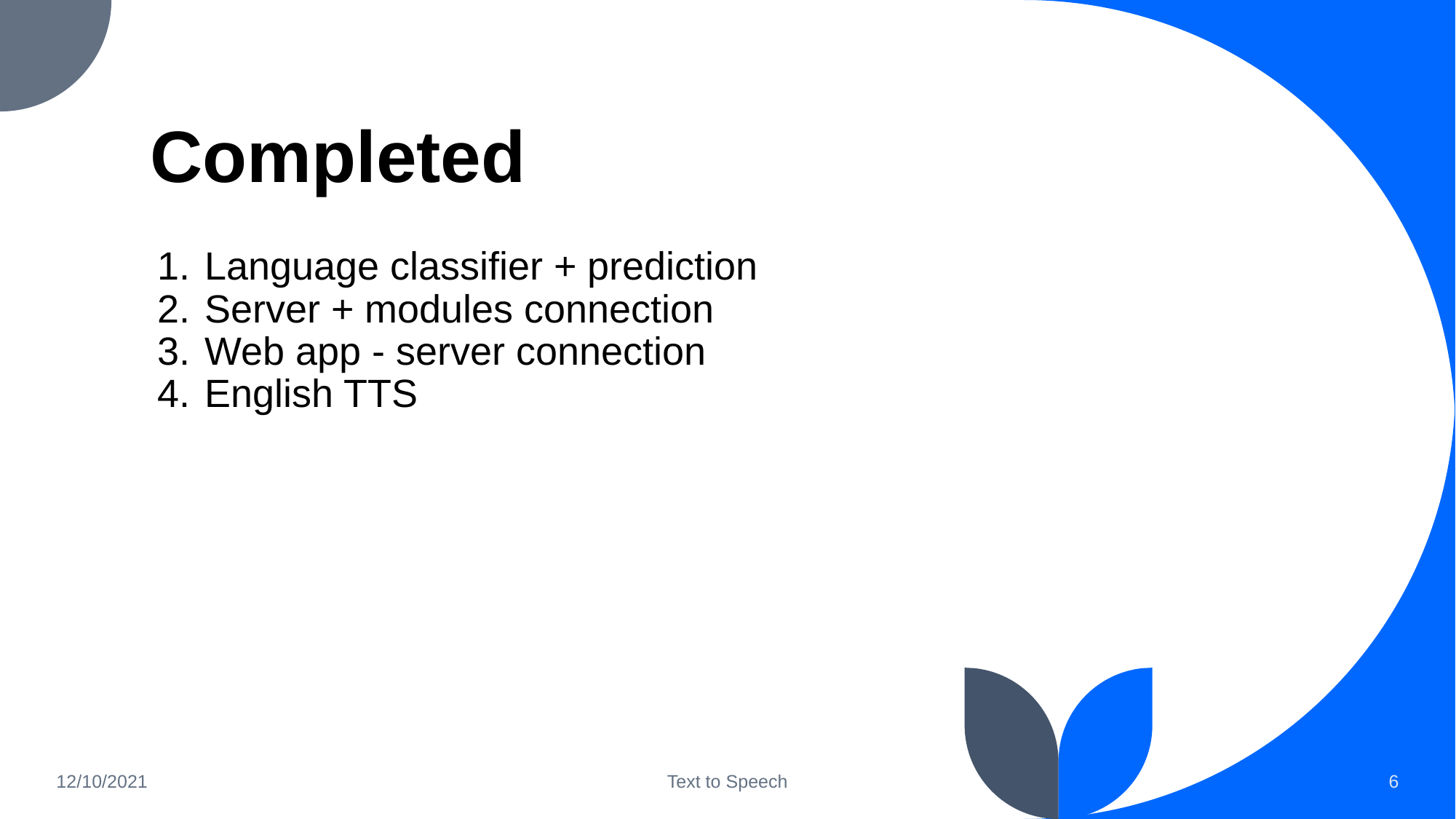

# Completed
Language classifier + prediction
Server + modules connection
Web app - server connection
English TTS

12/10/2021
Text to Speech
6